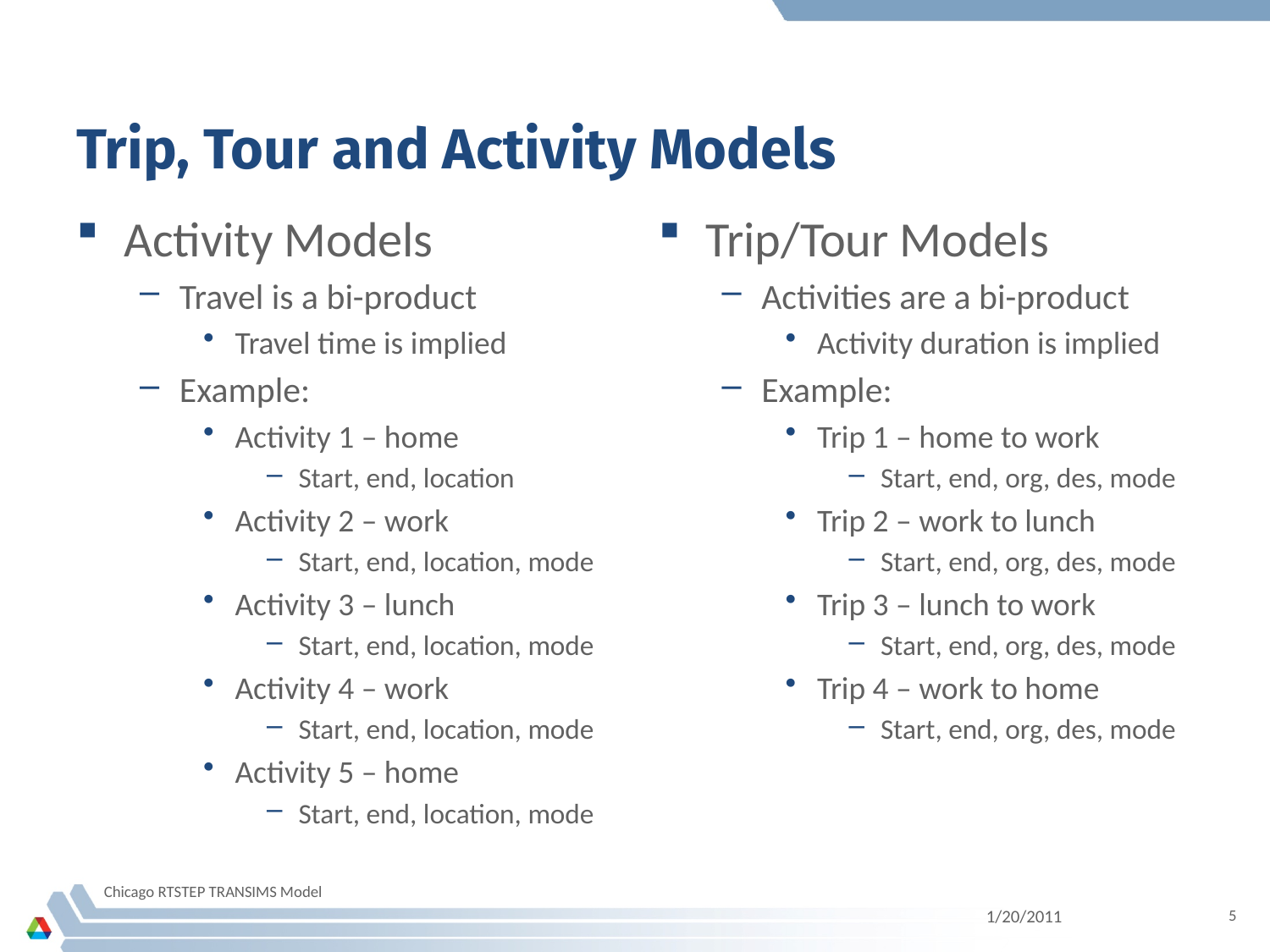

# Trip, Tour and Activity Models
Activity Models
Travel is a bi-product
Travel time is implied
Example:
Activity 1 – home
Start, end, location
Activity 2 – work
Start, end, location, mode
Activity 3 – lunch
Start, end, location, mode
Activity 4 – work
Start, end, location, mode
Activity 5 – home
Start, end, location, mode

Trip/Tour Models
Activities are a bi-product
Activity duration is implied
Example:
Trip 1 – home to work
Start, end, org, des, mode
Trip 2 – work to lunch
Start, end, org, des, mode
Trip 3 – lunch to work
Start, end, org, des, mode
Trip 4 – work to home
Start, end, org, des, mode
Chicago RTSTEP TRANSIMS Model
1/20/2011
5